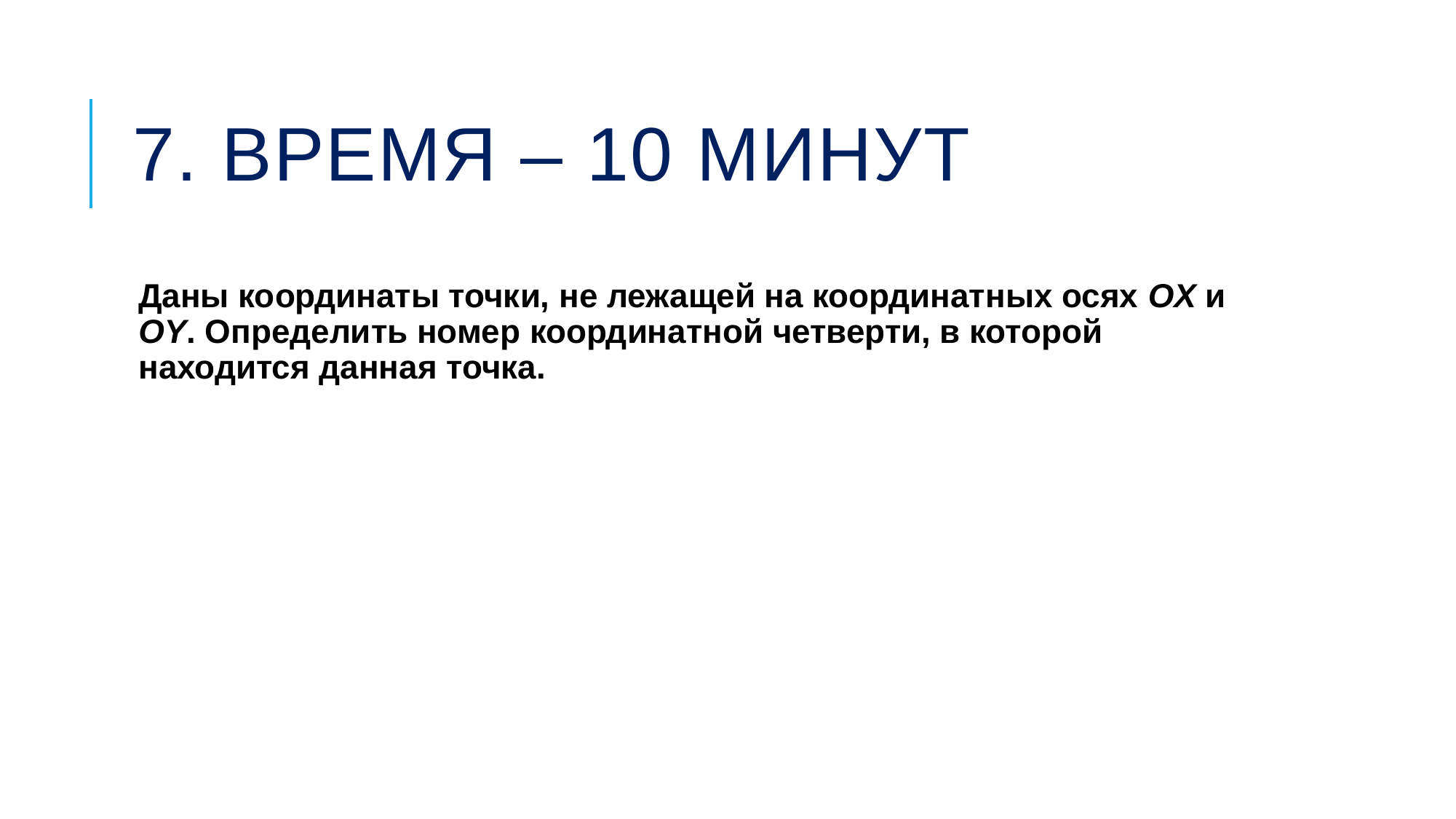

# 7. Время – 10 минут
Даны координаты точки, не лежащей на координатных осях OX и OY. Определить номер координатной четверти, в которой находится данная точка.